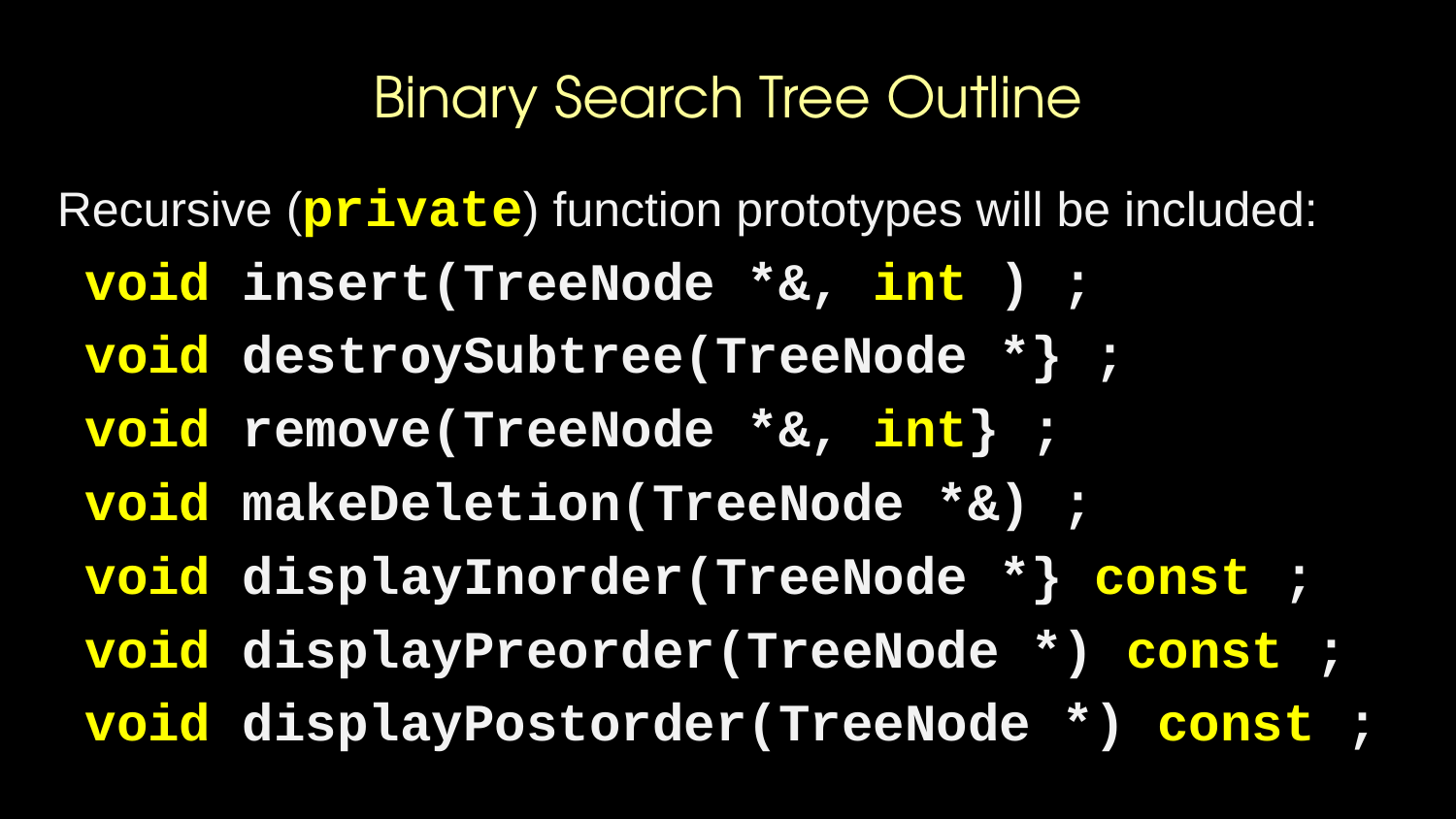

# Binary Search Tree Outline
Recursive (private) function prototypes will be included:
void insert(TreeNode *&, int ) ;
void destroySubtree(TreeNode *} ;
void remove(TreeNode *&, int} ;
void makeDeletion(TreeNode *&) ;
void displayInorder(TreeNode *} const ;
void displayPreorder(TreeNode *) const ;
void displayPostorder(TreeNode *) const ;